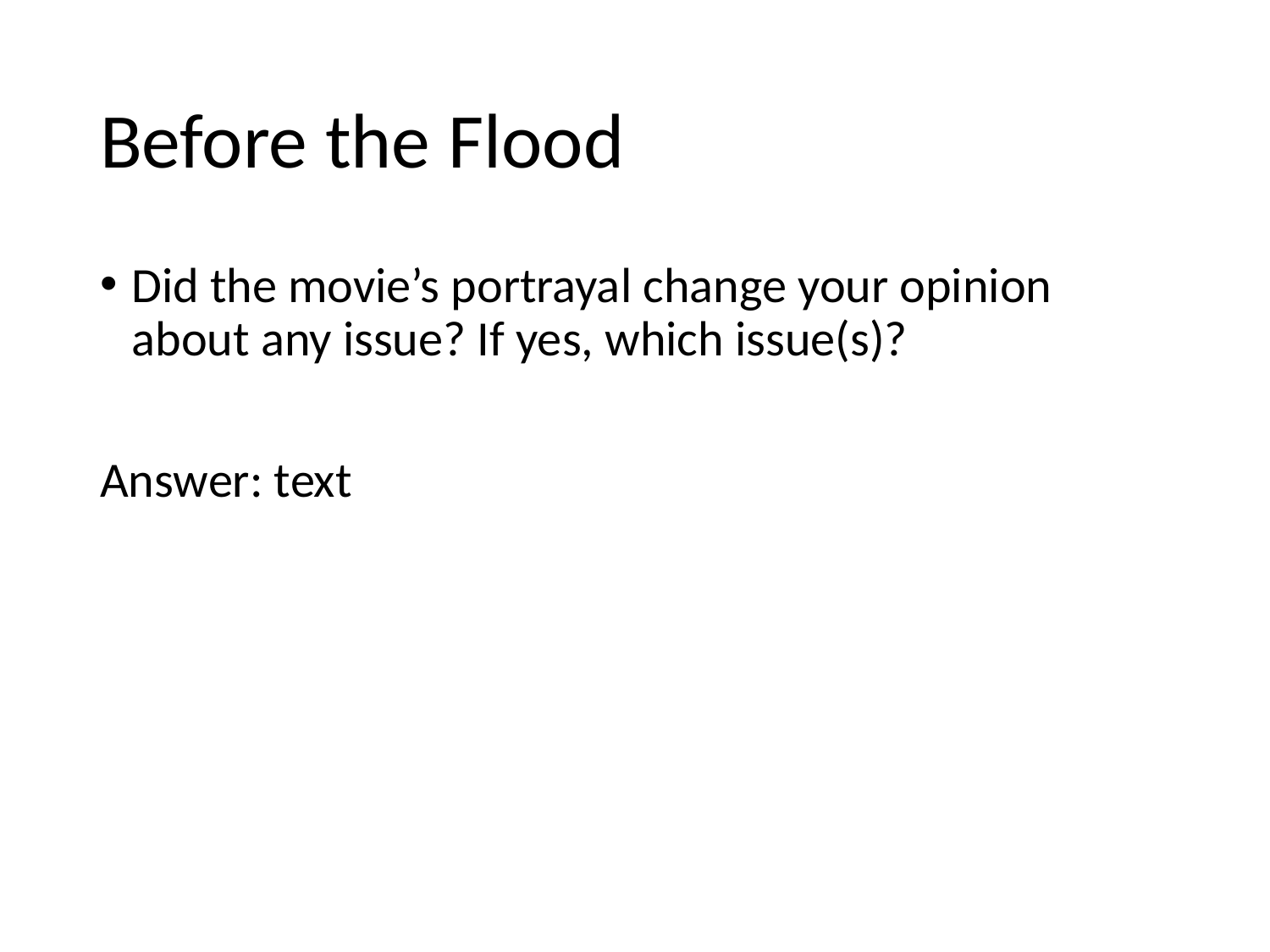

# Before the Flood
Did the movie’s portrayal change your opinion about any issue? If yes, which issue(s)?

Answer: text